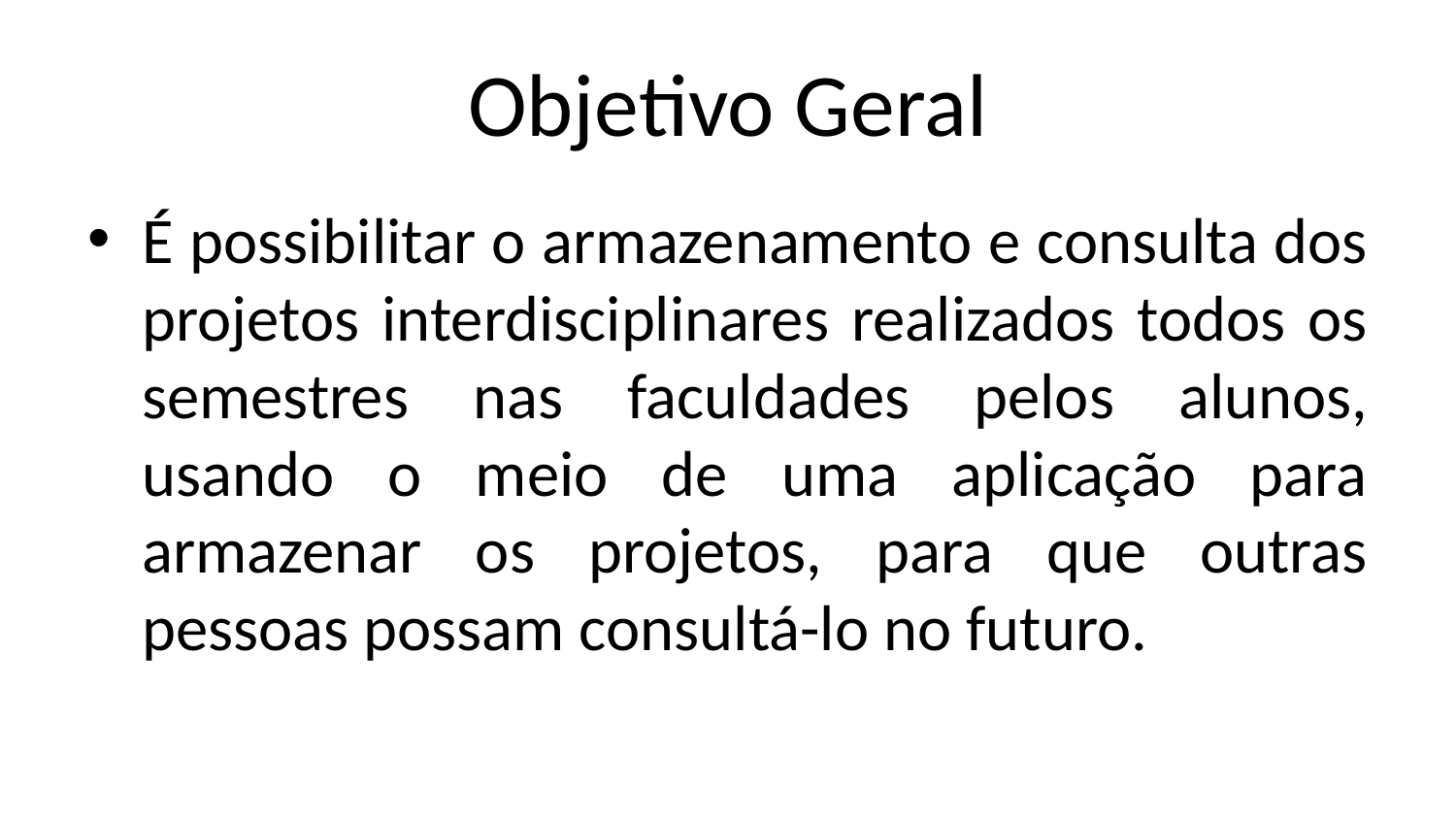

# Objetivo Geral
É possibilitar o armazenamento e consulta dos projetos interdisciplinares realizados todos os semestres nas faculdades pelos alunos, usando o meio de uma aplicação para armazenar os projetos, para que outras pessoas possam consultá-lo no futuro.